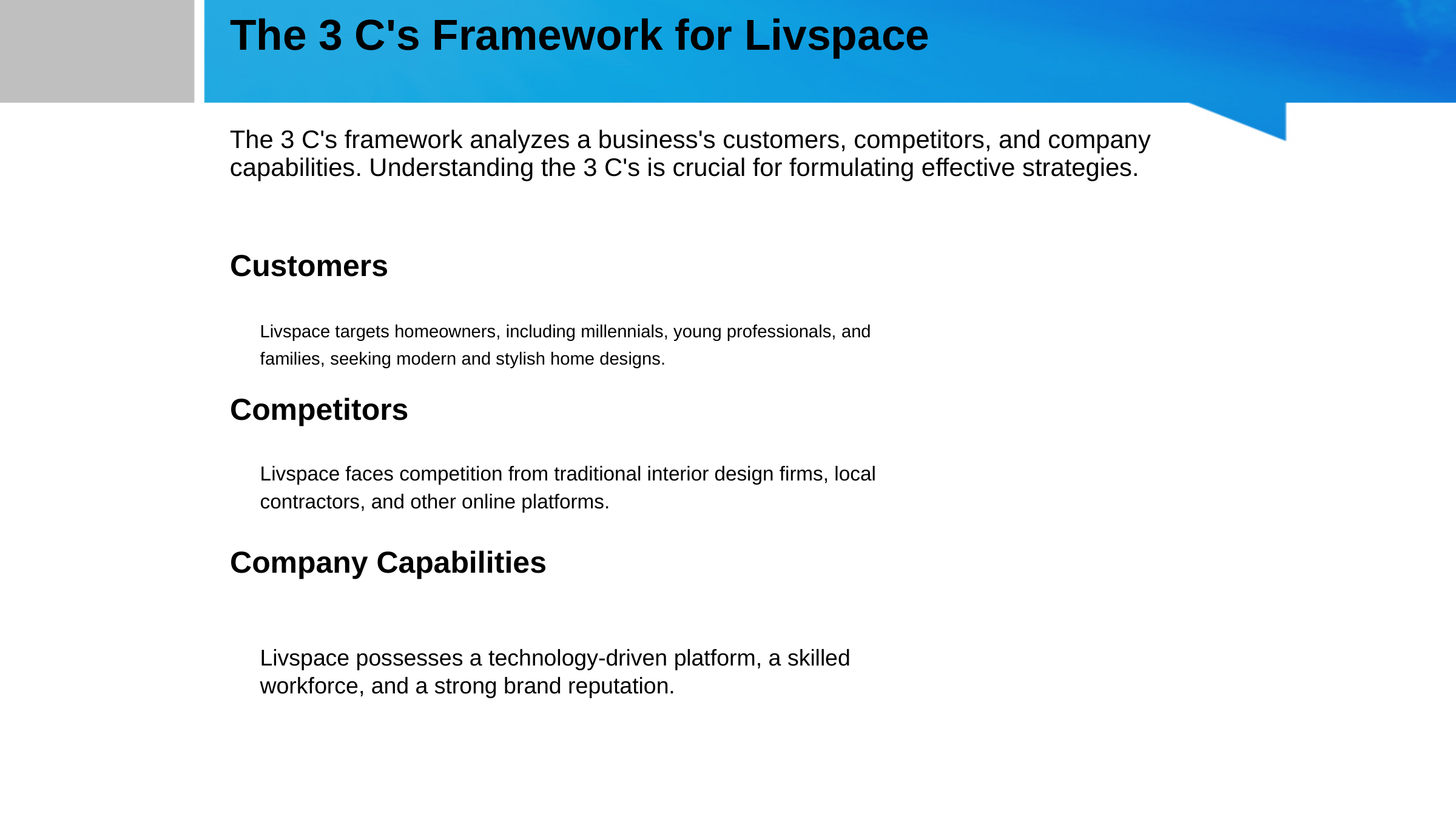

The 3 C's Framework for Livspace
The 3 C's framework analyzes a business's customers, competitors, and company capabilities. Understanding the 3 C's is crucial for formulating effective strategies.
Customers
Livspace targets homeowners, including millennials, young professionals, and families, seeking modern and stylish home designs.
Competitors
Livspace faces competition from traditional interior design firms, local contractors, and other online platforms.
Company Capabilities
Livspace possesses a technology-driven platform, a skilled workforce, and a strong brand reputation.